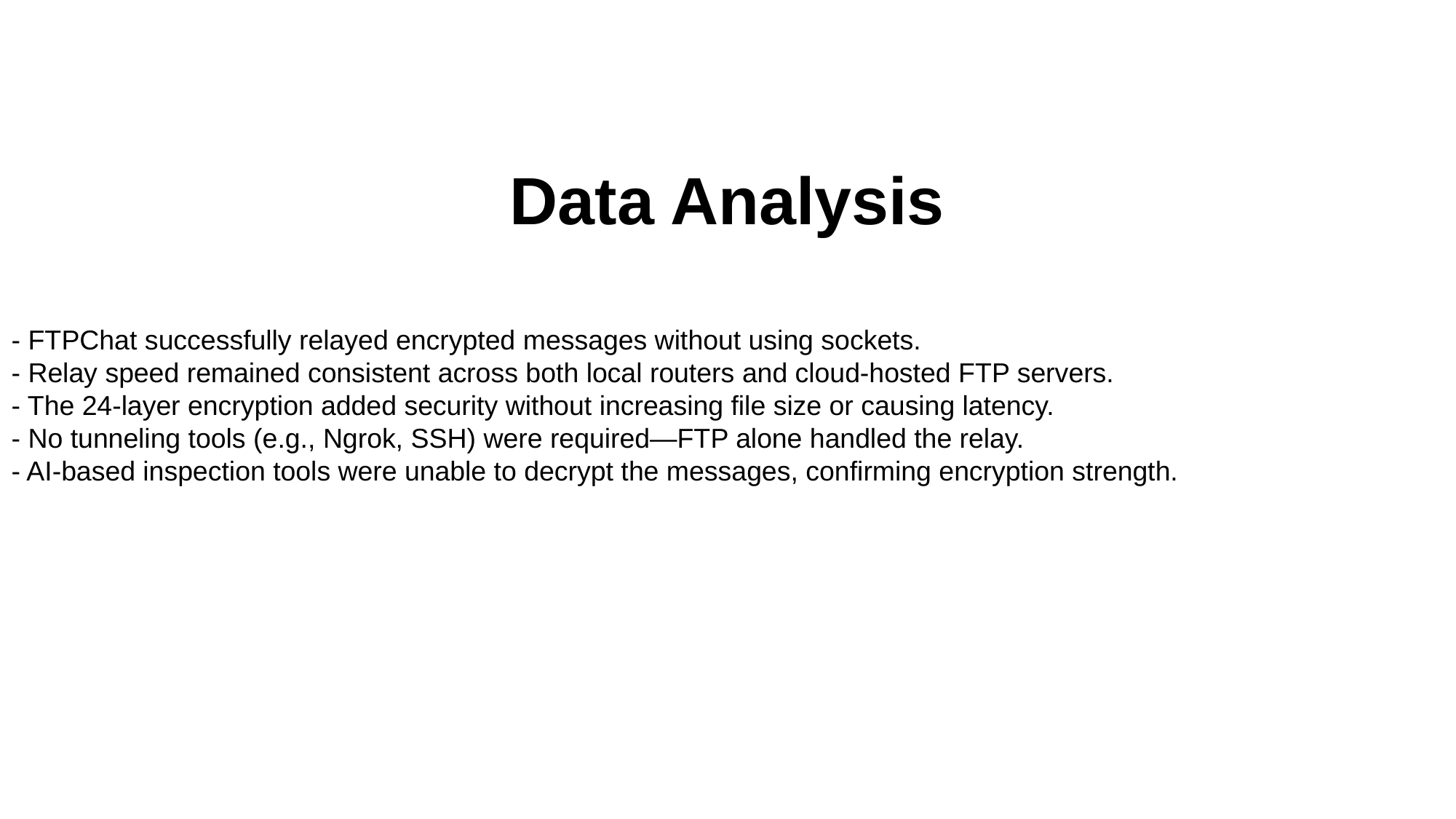

Data Analysis

- FTPChat successfully relayed encrypted messages without using sockets.
- Relay speed remained consistent across both local routers and cloud-hosted FTP servers.
- The 24-layer encryption added security without increasing file size or causing latency.
- No tunneling tools (e.g., Ngrok, SSH) were required—FTP alone handled the relay.
- AI-based inspection tools were unable to decrypt the messages, confirming encryption strength.